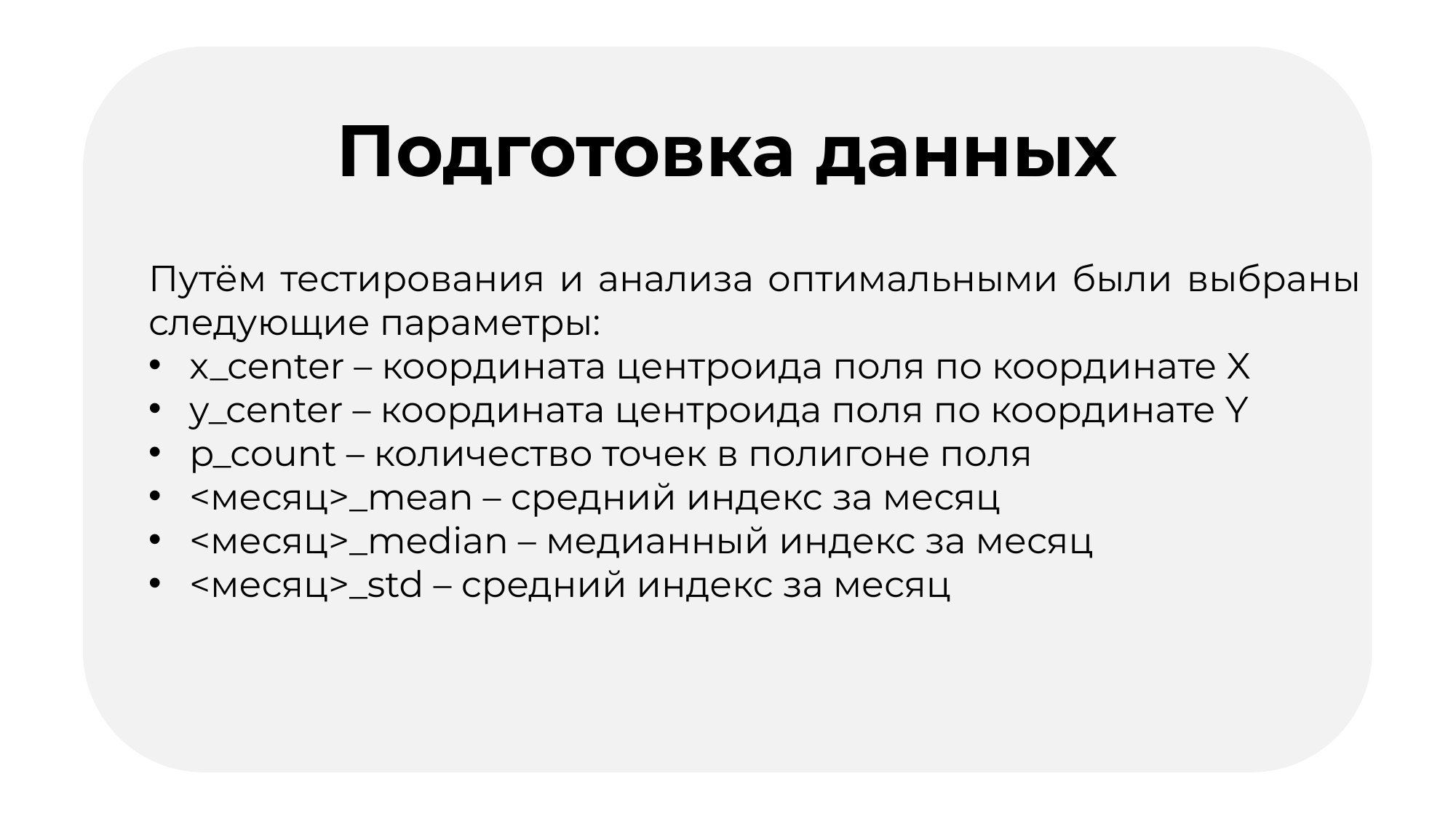

Подготовка данных
Путём тестирования и анализа оптимальными были выбраны следующие параметры:
x_center – координата центроида поля по координате X
y_center – координата центроида поля по координате Y
p_count – количество точек в полигоне поля
<месяц>_mean – средний индекс за месяц
<месяц>_median – медианный индекс за месяц
<месяц>_std – средний индекс за месяц